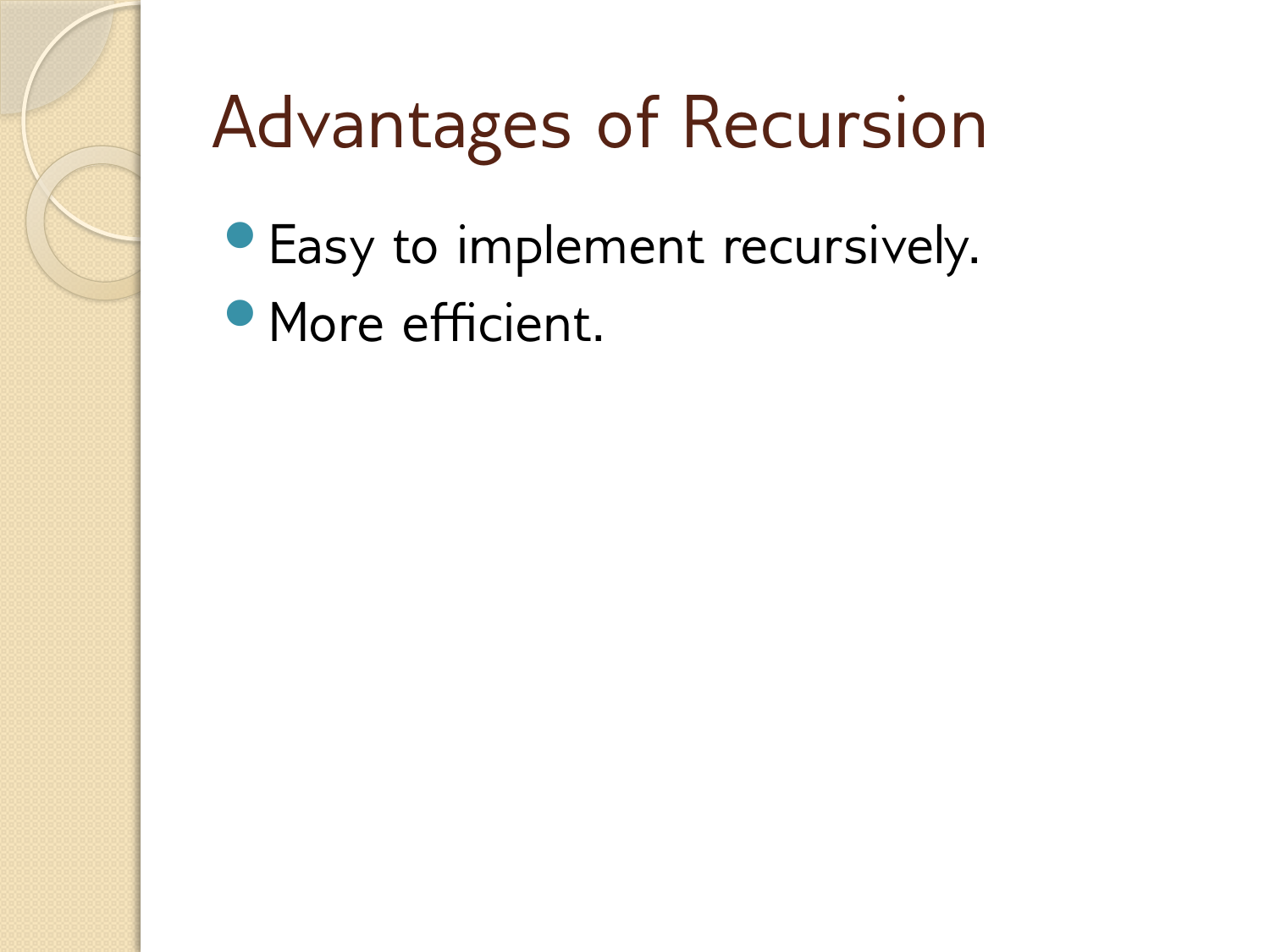

# Advantages of Recursion
Easy to implement recursively.
More efficient.